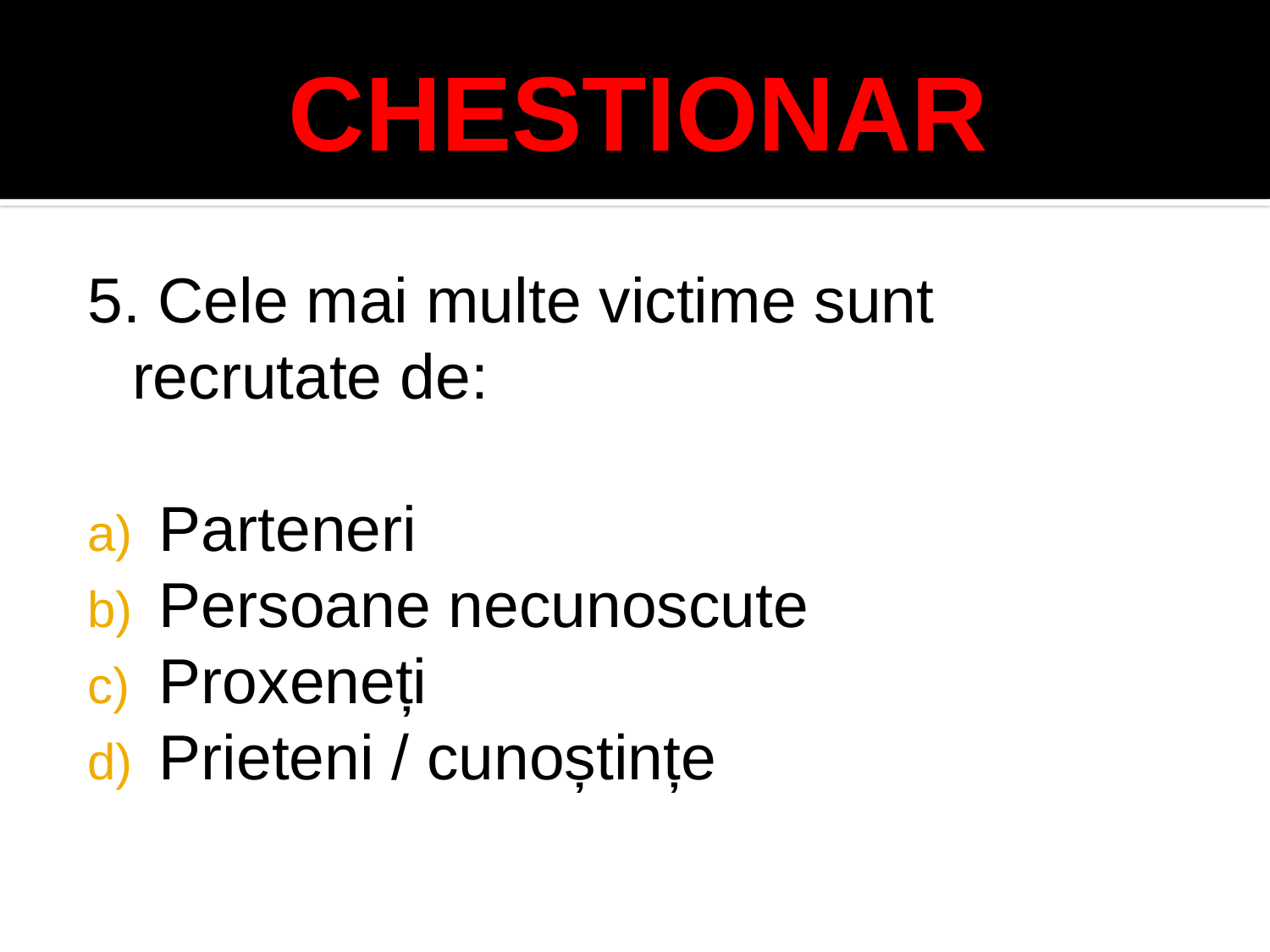

# CHESTIONAR
5. Cele mai multe victime sunt recrutate de:

Parteneri
Persoane necunoscute
Proxeneți
Prieteni / cunoștințe